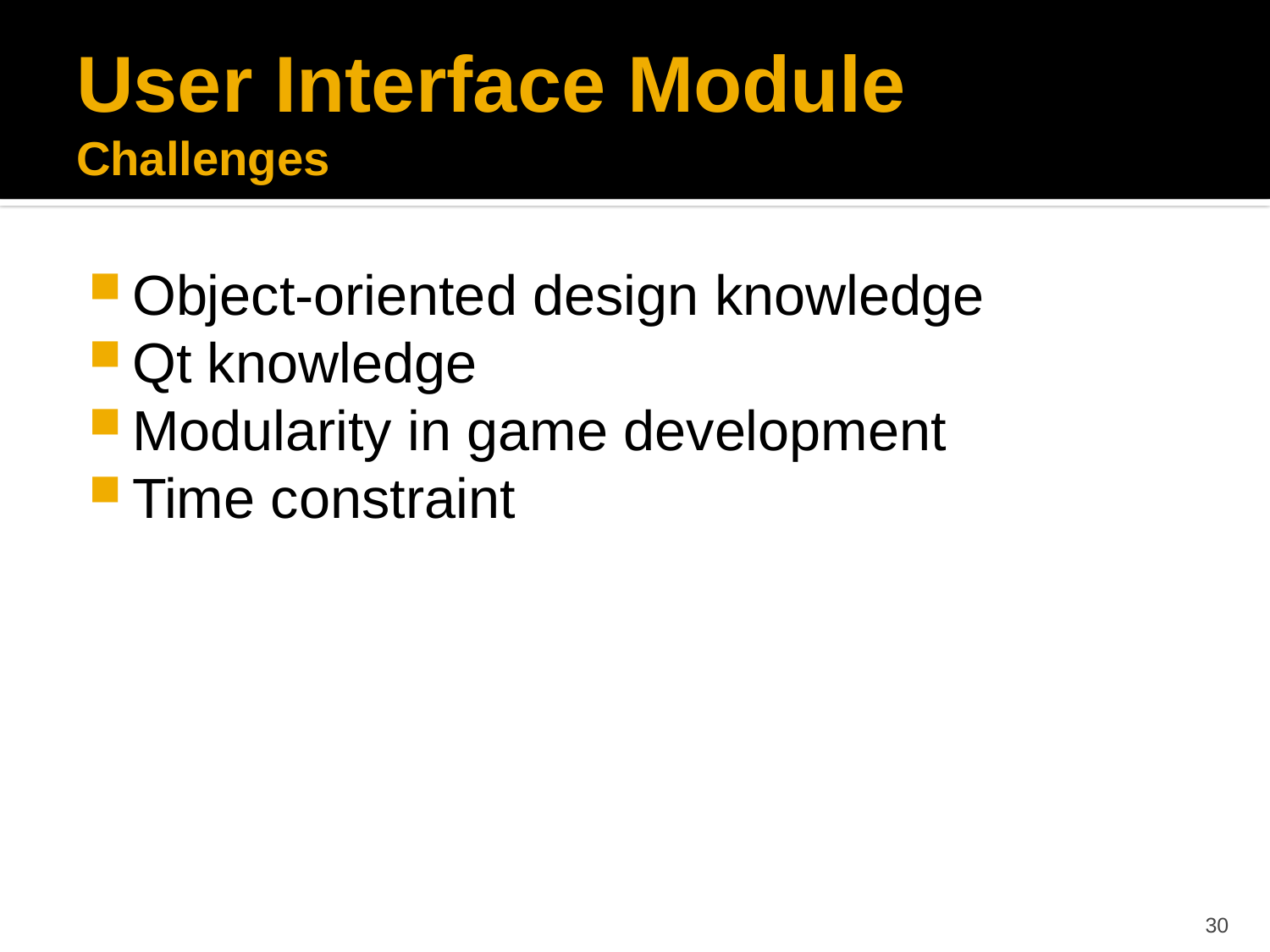

# User Interface Module Challenges
Object-oriented design knowledge
Qt knowledge
Modularity in game development
Time constraint
30